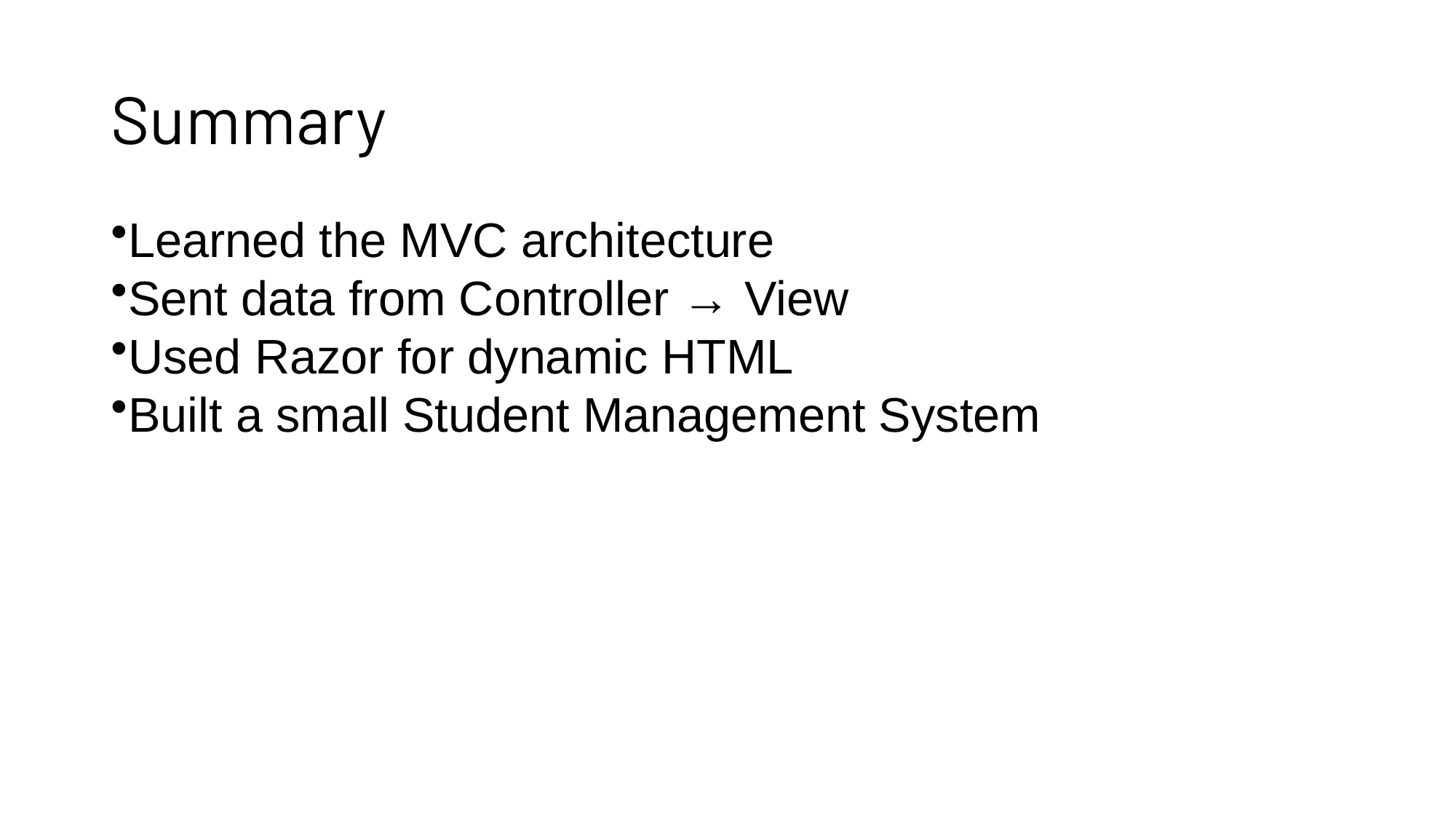

# Summary
Learned the MVC architecture
Sent data from Controller → View
Used Razor for dynamic HTML
Built a small Student Management System